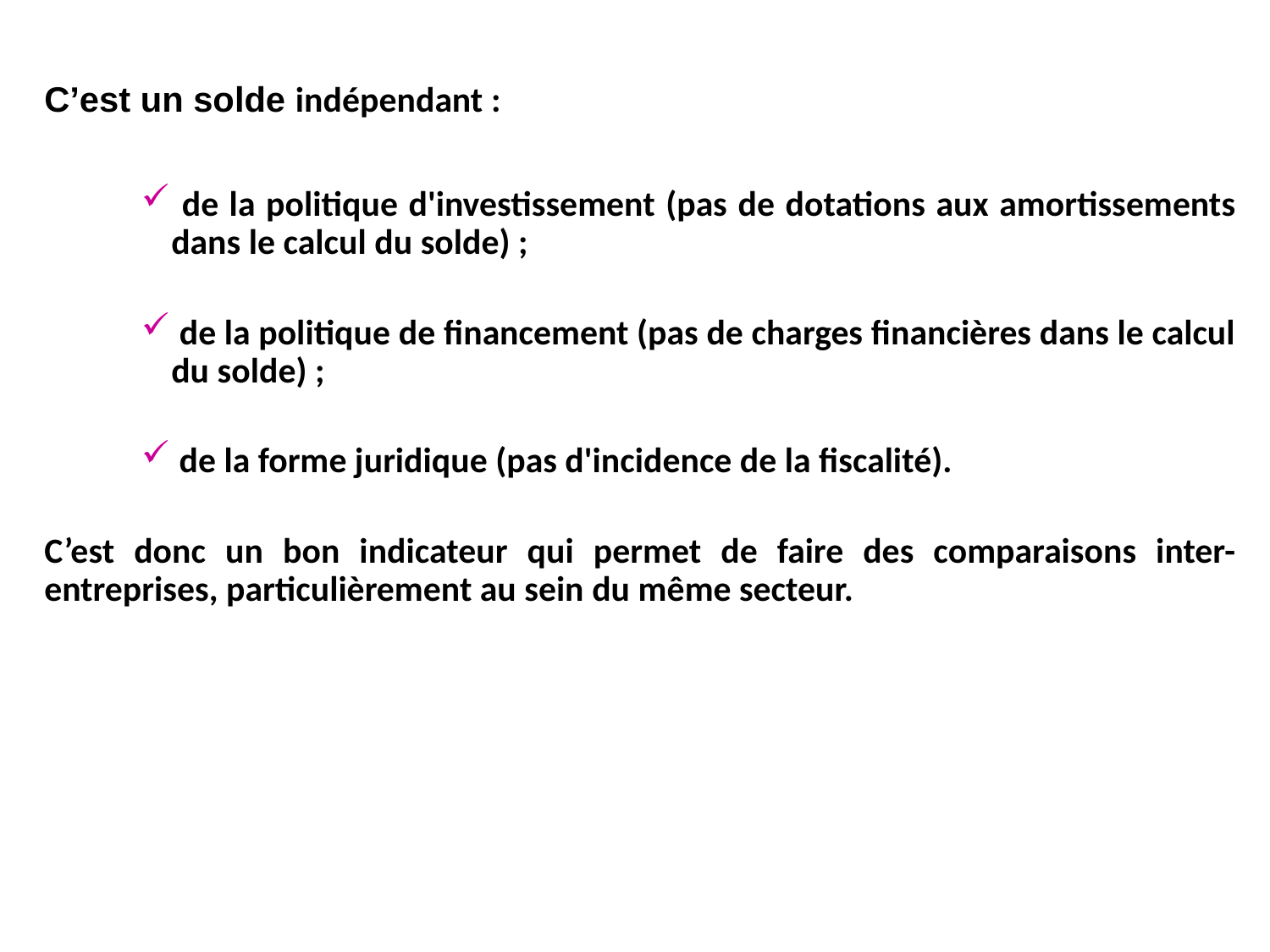

C’est un solde indépendant :

 de la politique d'investissement (pas de dotations aux amortissements dans le calcul du solde) ;

 de la politique de financement (pas de charges financières dans le calcul du solde) ;

 de la forme juridique (pas d'incidence de la fiscalité).

C’est donc un bon indicateur qui permet de faire des comparaisons inter-entreprises, particulièrement au sein du même secteur.